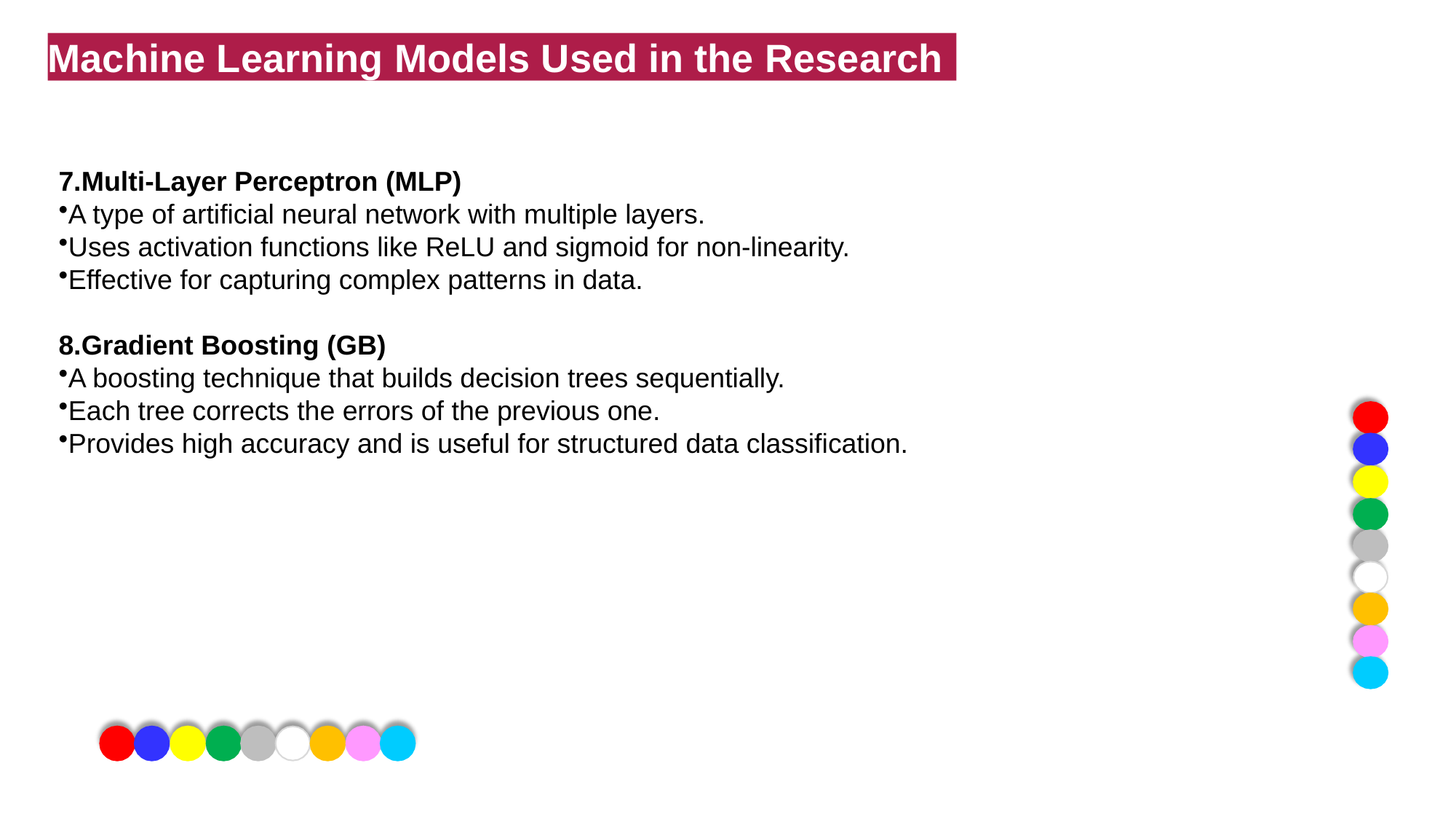

Machine Learning Models Used in the Research
7.Multi-Layer Perceptron (MLP)
A type of artificial neural network with multiple layers.
Uses activation functions like ReLU and sigmoid for non-linearity.
Effective for capturing complex patterns in data.

8.Gradient Boosting (GB)
A boosting technique that builds decision trees sequentially.
Each tree corrects the errors of the previous one.
Provides high accuracy and is useful for structured data classification.